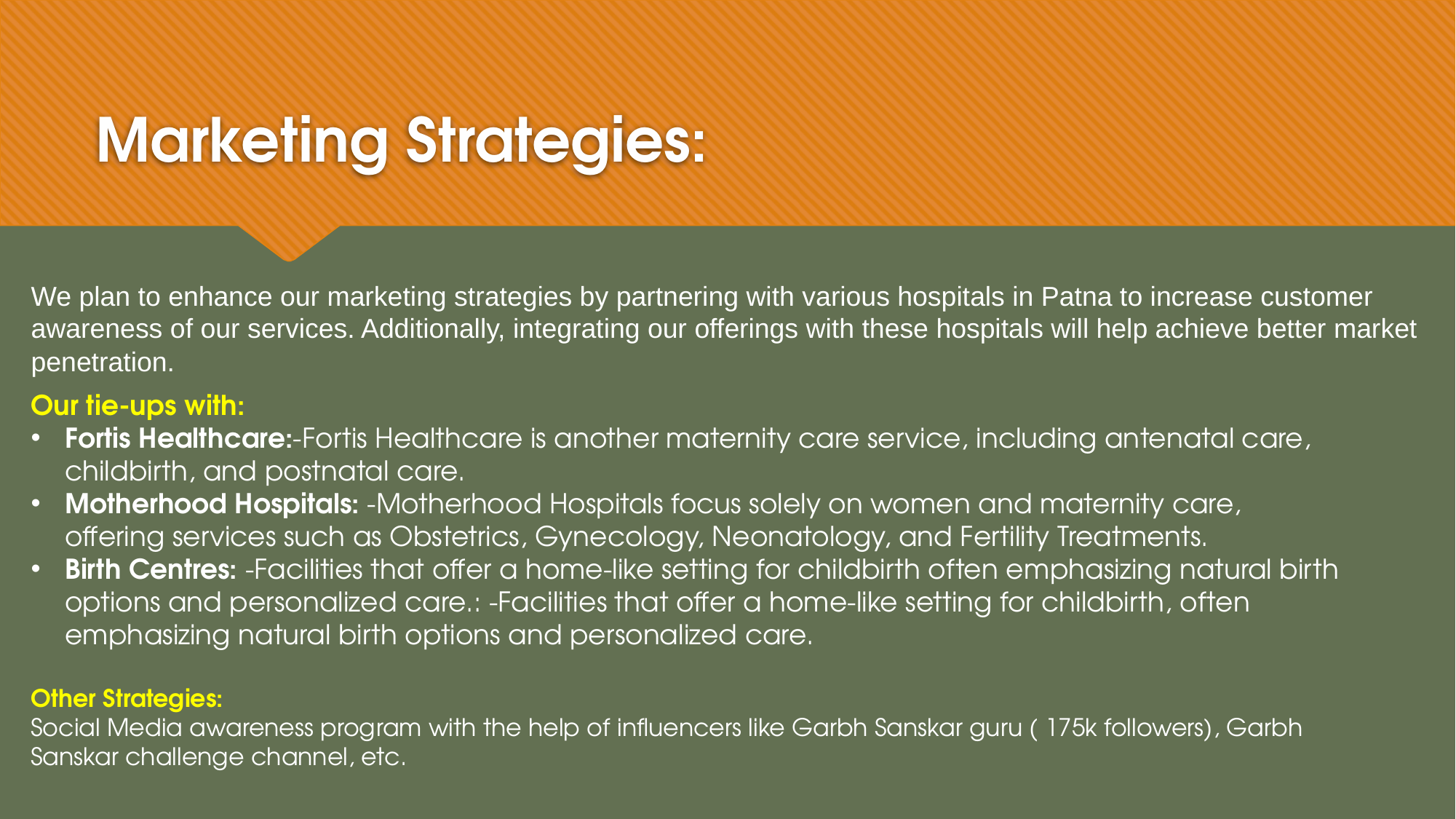

# Marketing Strategies:

We plan to enhance our marketing strategies by partnering with various hospitals in Patna to increase customer awareness of our services. Additionally, integrating our offerings with these hospitals will help achieve better market penetration.
Our tie-ups with:
Fortis Healthcare:-Fortis Healthcare is another maternity care service, including antenatal care,    childbirth, and postnatal care.
Motherhood Hospitals: -Motherhood Hospitals focus solely on women and maternity care, offering services such as Obstetrics, Gynecology, Neonatology, and Fertility Treatments.
Birth Centres: -Facilities that offer a home-like setting for childbirth often emphasizing natural birth options and personalized care.: -Facilities that offer a home-like setting for childbirth, often emphasizing natural birth options and personalized care.

Other Strategies:
Social Media awareness program with the help of influencers like Garbh Sanskar guru ( 175k followers), Garbh Sanskar challenge channel, etc.